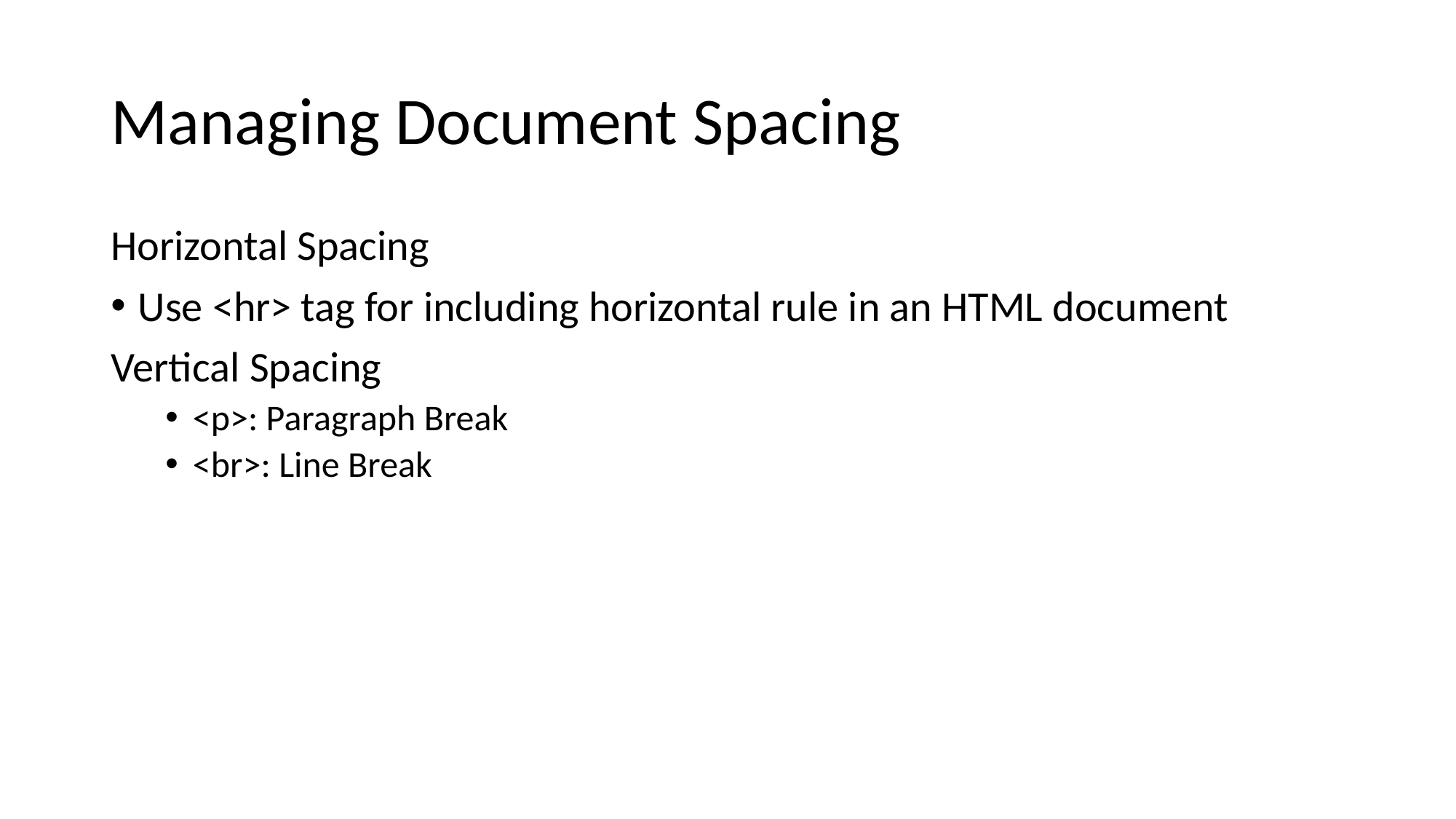

# Managing Document Spacing
Horizontal Spacing
Use <hr> tag for including horizontal rule in an HTML document
Vertical Spacing
<p>: Paragraph Break
<br>: Line Break